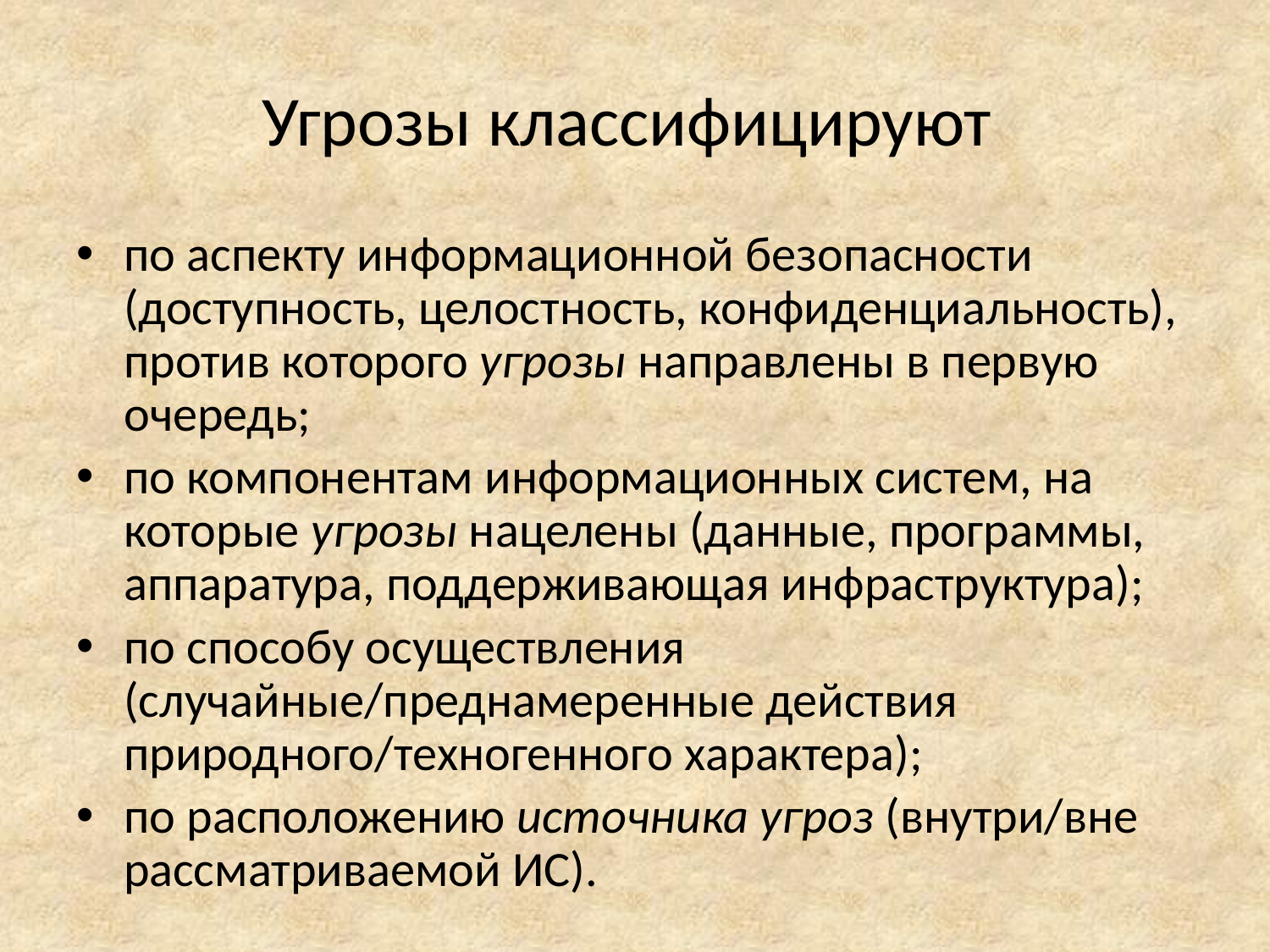

# Угрозы классифицируют
по аспекту информационной безопасности (доступность, целостность, конфиденциальность), против которого угрозы направлены в первую очередь;
по компонентам информационных систем, на которые угрозы нацелены (данные, программы, аппаратура, поддерживающая инфраструктура);
по способу осуществления (случайные/преднамеренные действия природного/техногенного характера);
по расположению источника угроз (внутри/вне рассматриваемой ИС).